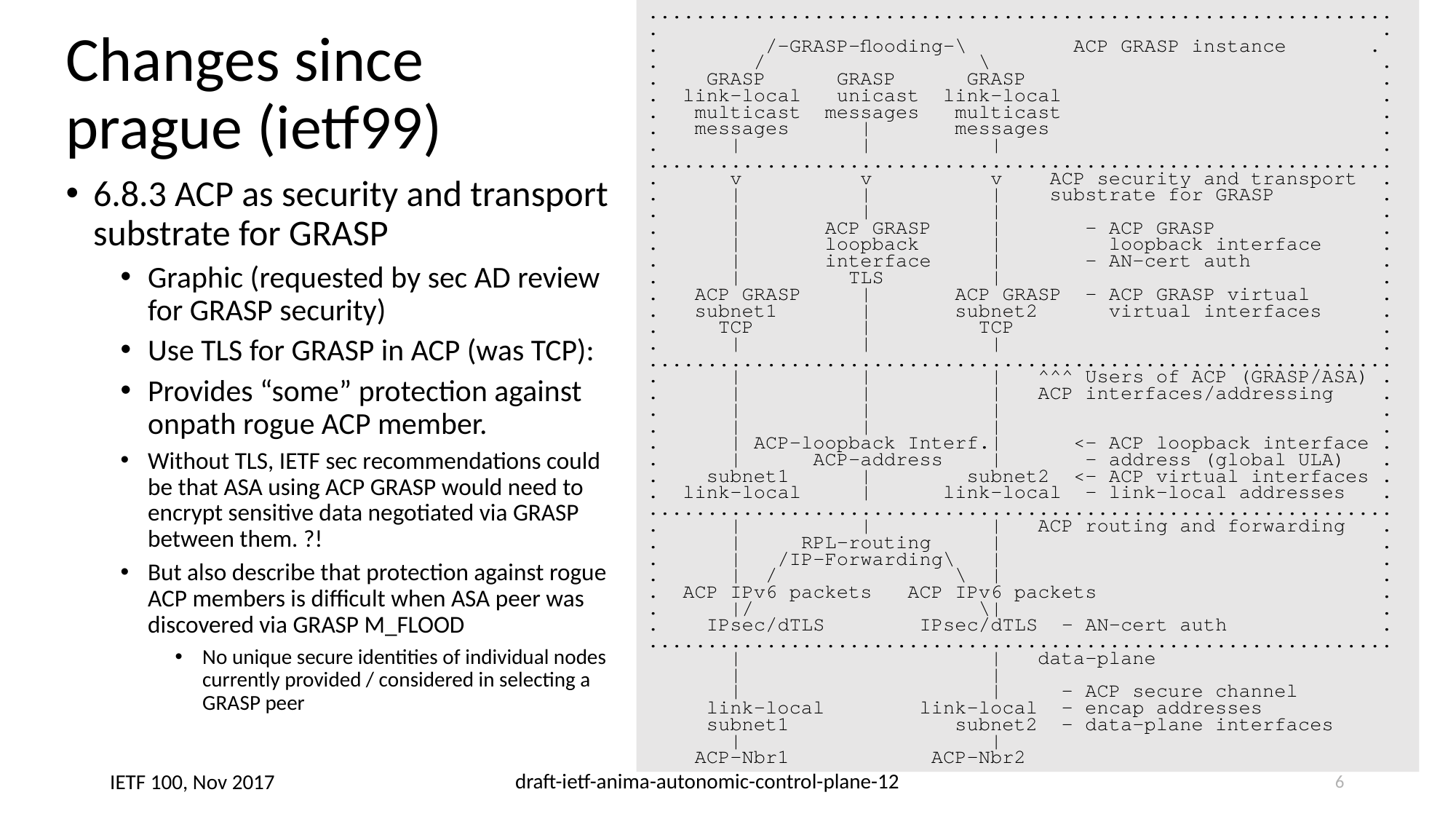

...............................................................
.                                                             .
.         /-GRASP-flooding-\         ACP GRASP instance       .
.        /                  \                                 .
.    GRASP      GRASP      GRASP                              .
.  link-local   unicast  link-local                           .
.   multicast  messages   multicast                           .
.   messages      |       messages                            .
.      |          |          |                                .
...............................................................
.      v          v          v    ACP security and transport  .
.      |          |          |    substrate for GRASP         .
.      |          |          |                                .
.      |       ACP GRASP     |       - ACP GRASP              .
.      |       loopback      |         loopback interface     .
.      |       interface     |       - AN-cert auth           .
.      |         TLS         |                                .
.   ACP GRASP     |       ACP GRASP  - ACP GRASP virtual      .
.   subnet1       |       subnet2      virtual interfaces     .
.     TCP         |         TCP                               .
.      |          |          |                                .
...............................................................
.      |          |          |   ^^^ Users of ACP (GRASP/ASA) .
.      |          |          |   ACP interfaces/addressing    .
.      |          |          |                                .
.      |          |          |                                .
.      | ACP-loopback Interf.|      <- ACP loopback interface .
.      |      ACP-address    |       - address (global ULA)   .
.    subnet1      |        subnet2  <- ACP virtual interfaces .
.  link-local     |      link-local  - link-local addresses   .
...............................................................
.      |          |          |   ACP routing and forwarding   .
.      |     RPL-routing     |                                .
.      |   /IP-Forwarding\   |                                .
.      |  /               \  |                                .
.  ACP IPv6 packets   ACP IPv6 packets                        .
.      |/                   \|                                .
.    IPsec/dTLS        IPsec/dTLS  - AN-cert auth             .
...............................................................
       |                     |   data-plane
       |                     |
       |                     |     - ACP secure channel
     link-local        link-local  - encap addresses
     subnet1              subnet2  - data-plane interfaces
       |                     |
    ACP-Nbr1            ACP-Nbr2
# Changes since prague (ietf99)
6.8.3 ACP as security and transport
substrate for GRASP
Graphic (requested by sec AD review
for GRASP security)
Use TLS for GRASP in ACP (was TCP):
Provides “some” protection against onpath rogue ACP member.
Without TLS, IETF sec recommendations could be that ASA using ACP GRASP would need to encrypt sensitive data negotiated via GRASP between them. ?!
But also describe that protection against rogue ACP members is difficult when ASA peer was discovered via GRASP M_FLOOD
No unique secure identities of individual nodes currently provided / considered in selecting a GRASP peer
6